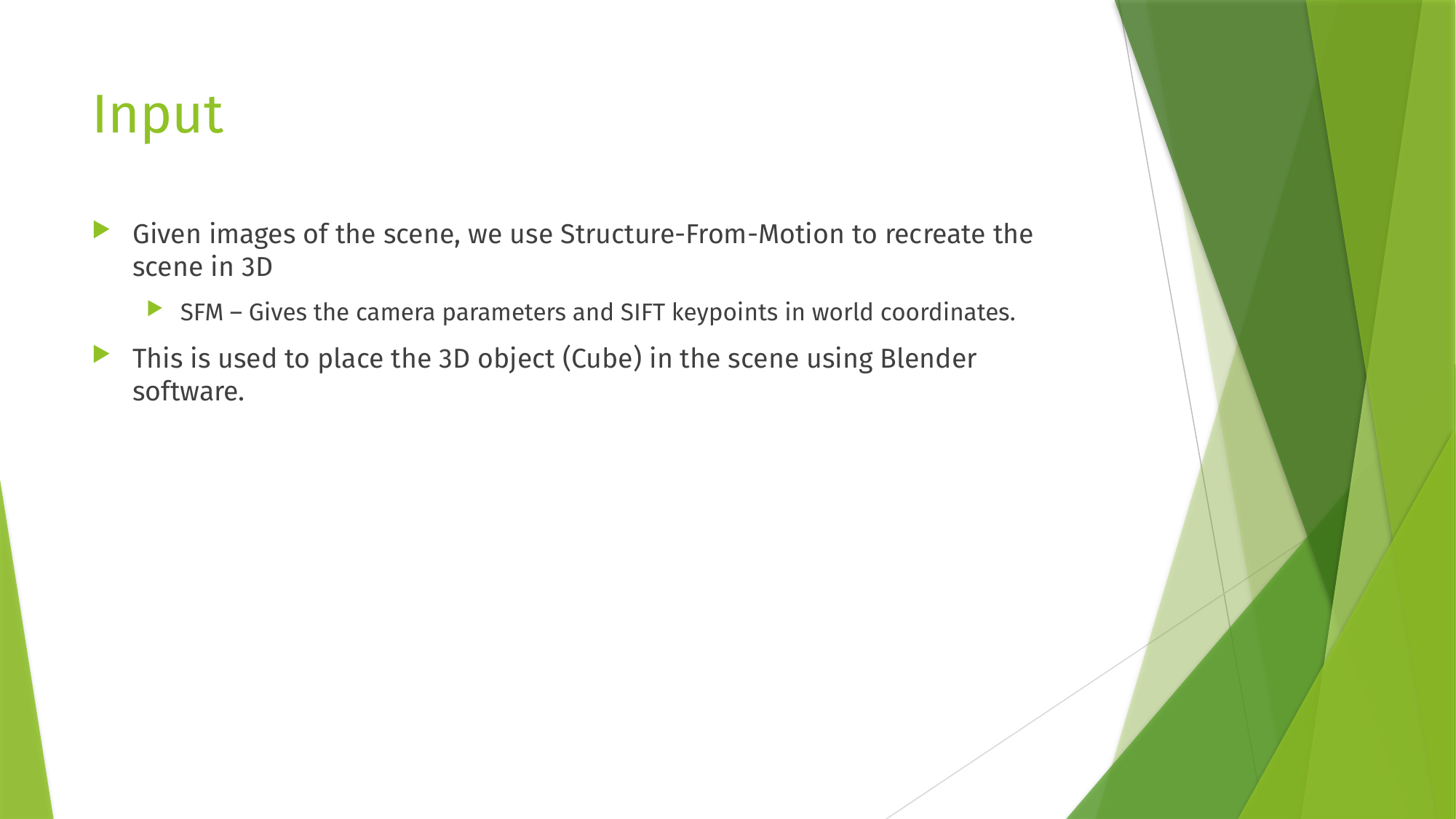

# Input
Given images of the scene, we use Structure-From-Motion to recreate the scene in 3D
SFM – Gives the camera parameters and SIFT keypoints in world coordinates.
This is used to place the 3D object (Cube) in the scene using Blender software.